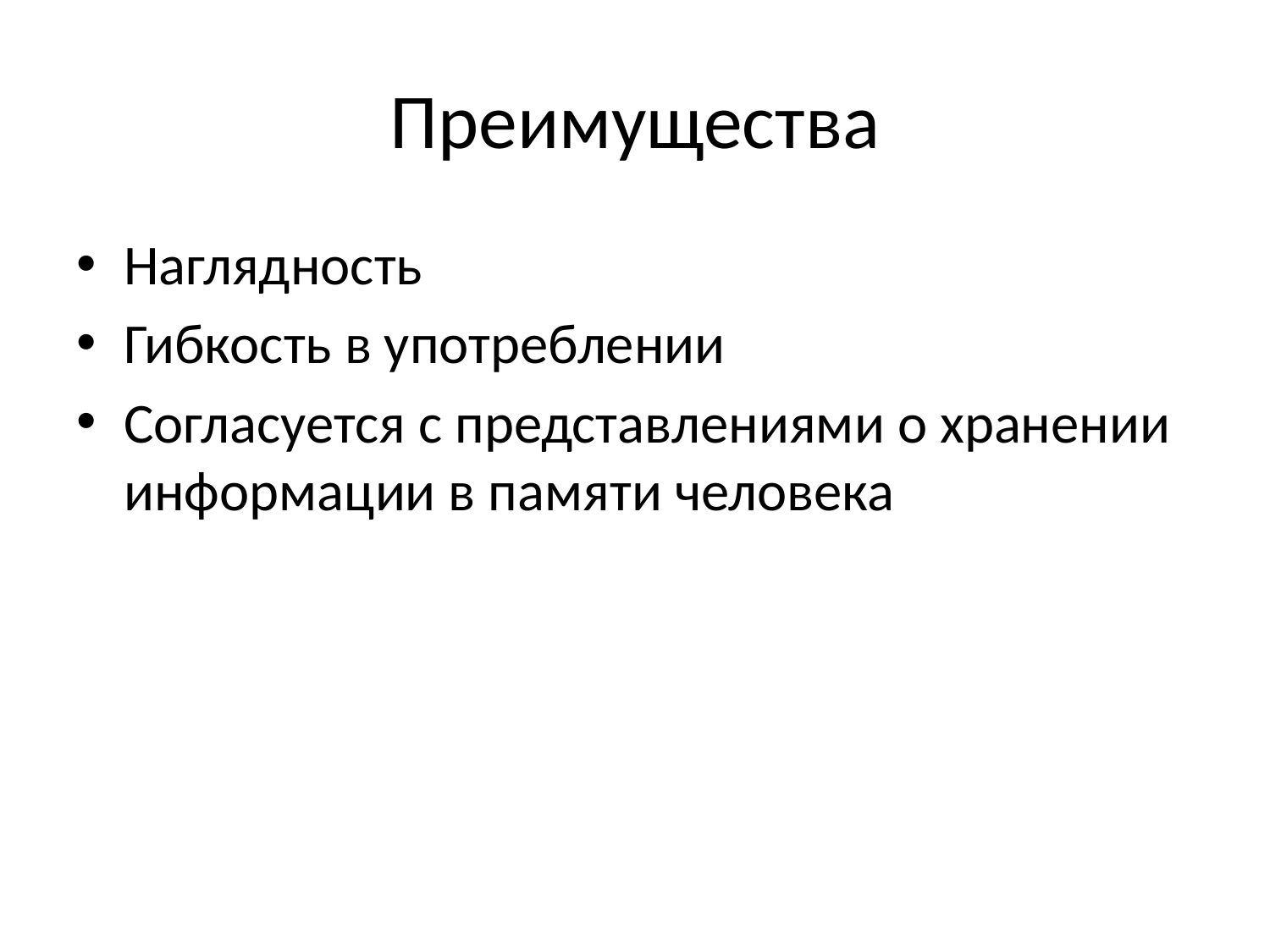

# Преимущества
Наглядность
Гибкость в употреблении
Согласуется с представлениями о хранении информации в памяти человека